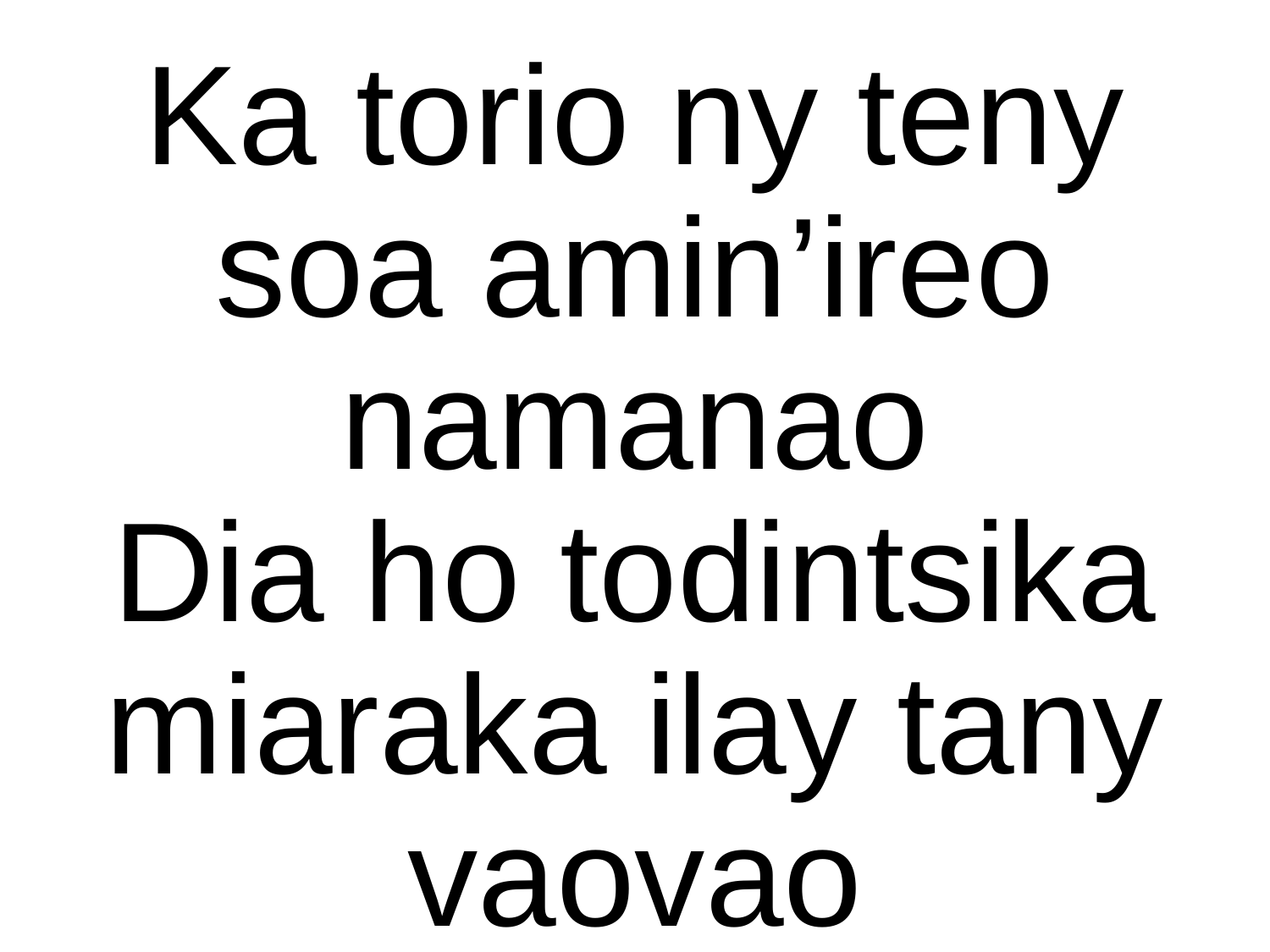

Ka torio ny teny soa amin’ireo namanao
Dia ho todintsika miaraka ilay tany vaovao